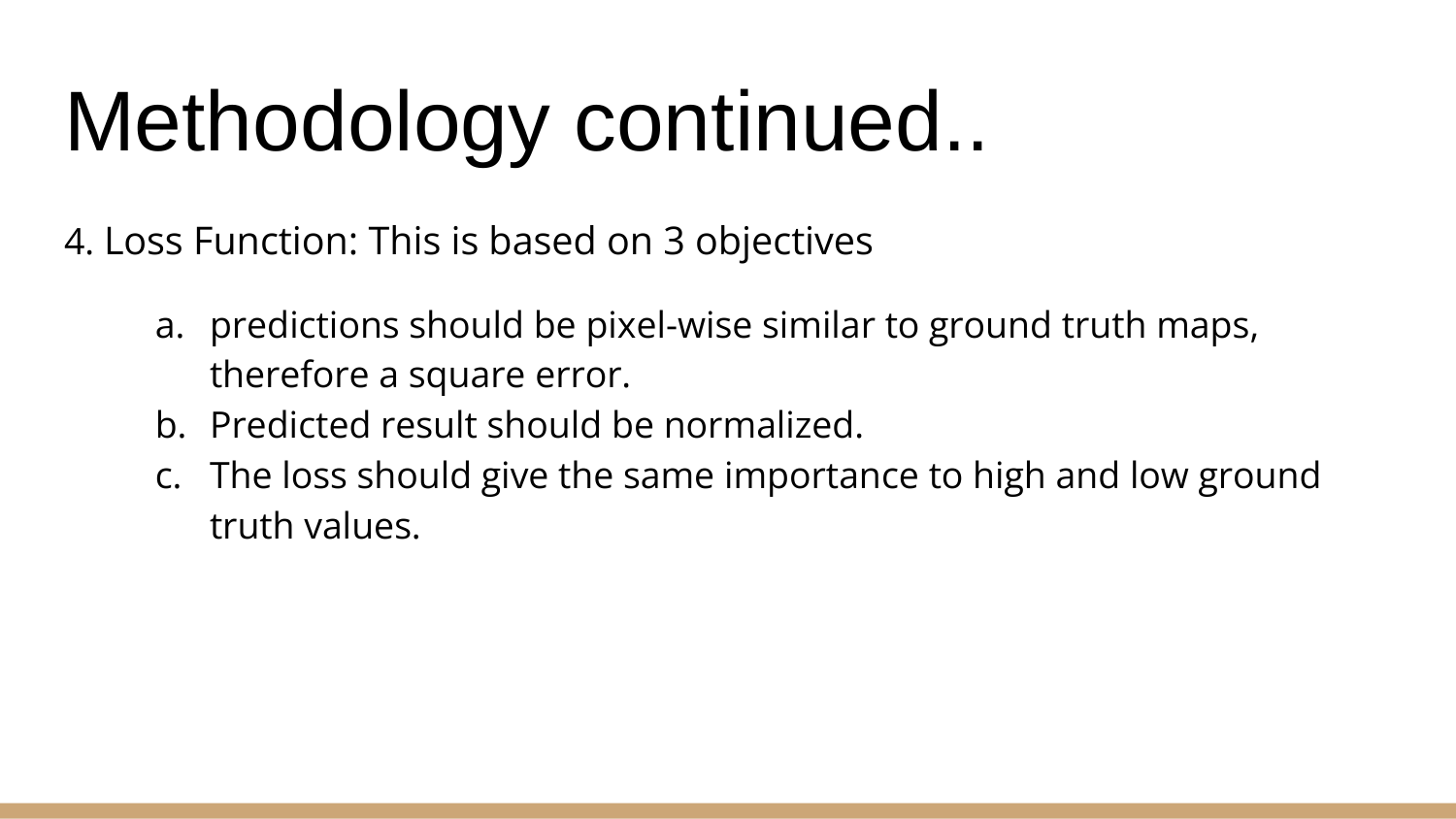

# Methodology continued..
4. Loss Function: This is based on 3 objectives
predictions should be pixel-wise similar to ground truth maps, therefore a square error.
Predicted result should be normalized.
The loss should give the same importance to high and low ground truth values.